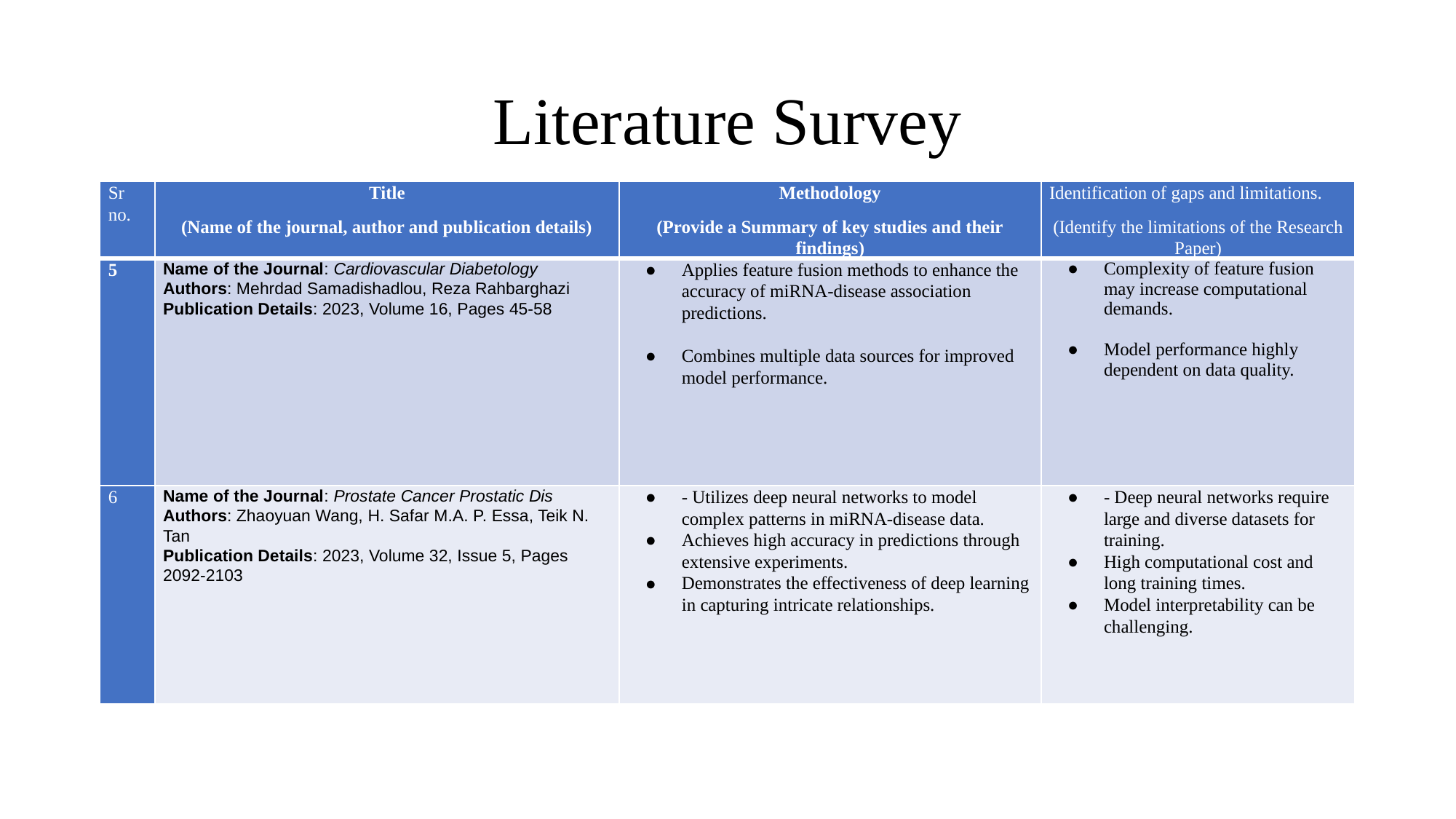

# Literature Survey
| Sr no. | Title (Name of the journal, author and publication details) | Methodology (Provide a Summary of key studies and their findings) | Identification of gaps and limitations. (Identify the limitations of the Research Paper) |
| --- | --- | --- | --- |
| 5 | Name of the Journal: Cardiovascular Diabetology Authors: Mehrdad Samadishadlou, Reza Rahbarghazi Publication Details: 2023, Volume 16, Pages 45-58 | Applies feature fusion methods to enhance the accuracy of miRNA-disease association predictions. Combines multiple data sources for improved model performance. | Complexity of feature fusion may increase computational demands. Model performance highly dependent on data quality. |
| 6 | Name of the Journal: Prostate Cancer Prostatic Dis Authors: Zhaoyuan Wang, H. Safar M.A. P. Essa, Teik N. Tan Publication Details: 2023, Volume 32, Issue 5, Pages 2092-2103 | - Utilizes deep neural networks to model complex patterns in miRNA-disease data. Achieves high accuracy in predictions through extensive experiments. Demonstrates the effectiveness of deep learning in capturing intricate relationships. | - Deep neural networks require large and diverse datasets for training. High computational cost and long training times. Model interpretability can be challenging. |